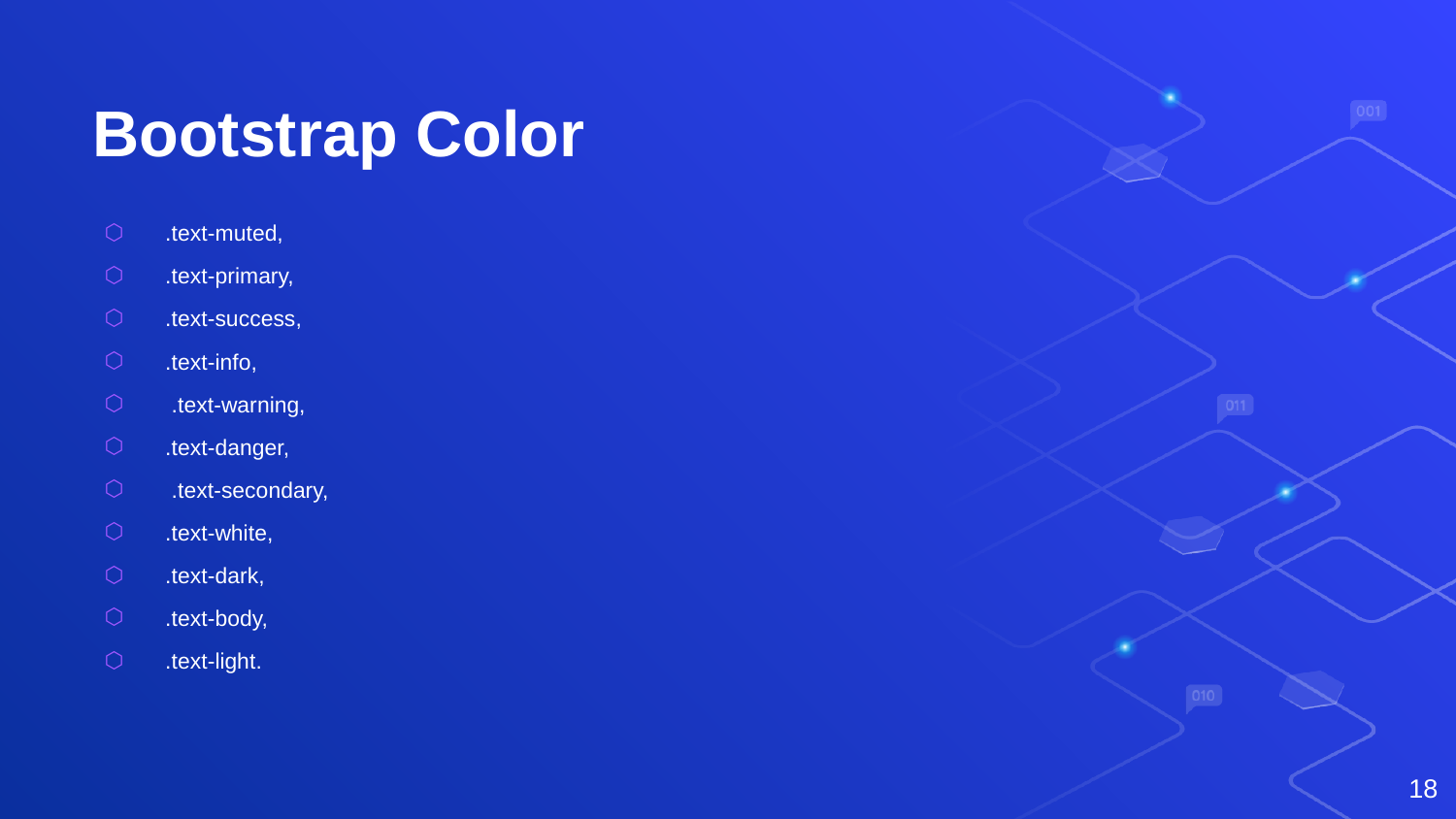

# Bootstrap Color
.text-muted,
.text-primary,
.text-success,
.text-info,
 .text-warning,
.text-danger,
 .text-secondary,
.text-white,
.text-dark,
.text-body,
.text-light.
18